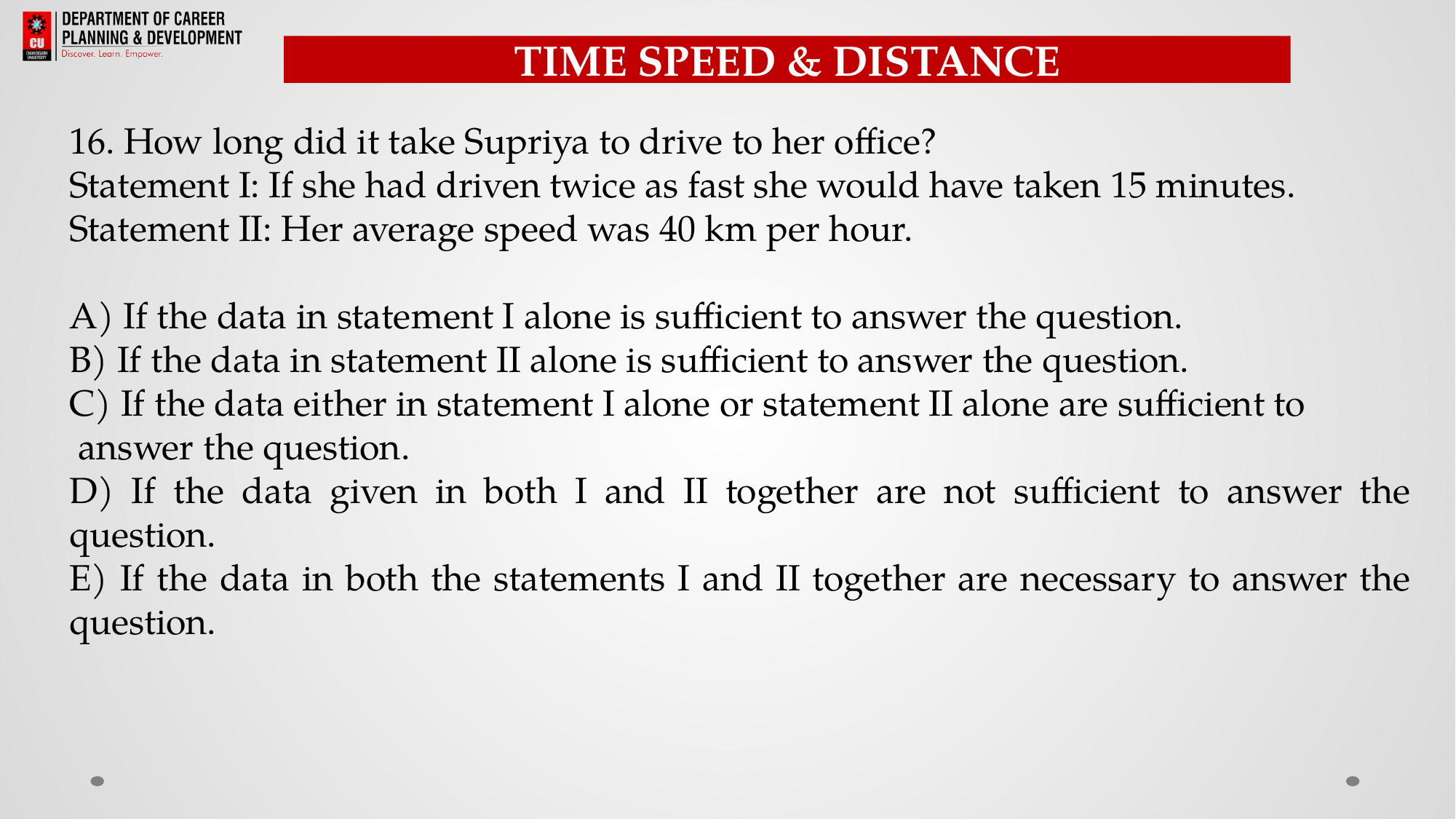

TIME SPEED & DISTANCE
16. How long did it take Supriya to drive to her office?
Statement I: If she had driven twice as fast she would have taken 15 minutes.
Statement II: Her average speed was 40 km per hour.
A) If the data in statement I alone is sufficient to answer the question.
B) If the data in statement II alone is sufficient to answer the question.
C) If the data either in statement I alone or statement II alone are sufficient to
 answer the question.
D) If the data given in both I and II together are not sufficient to answer the question.
E) If the data in both the statements I and II together are necessary to answer the question.